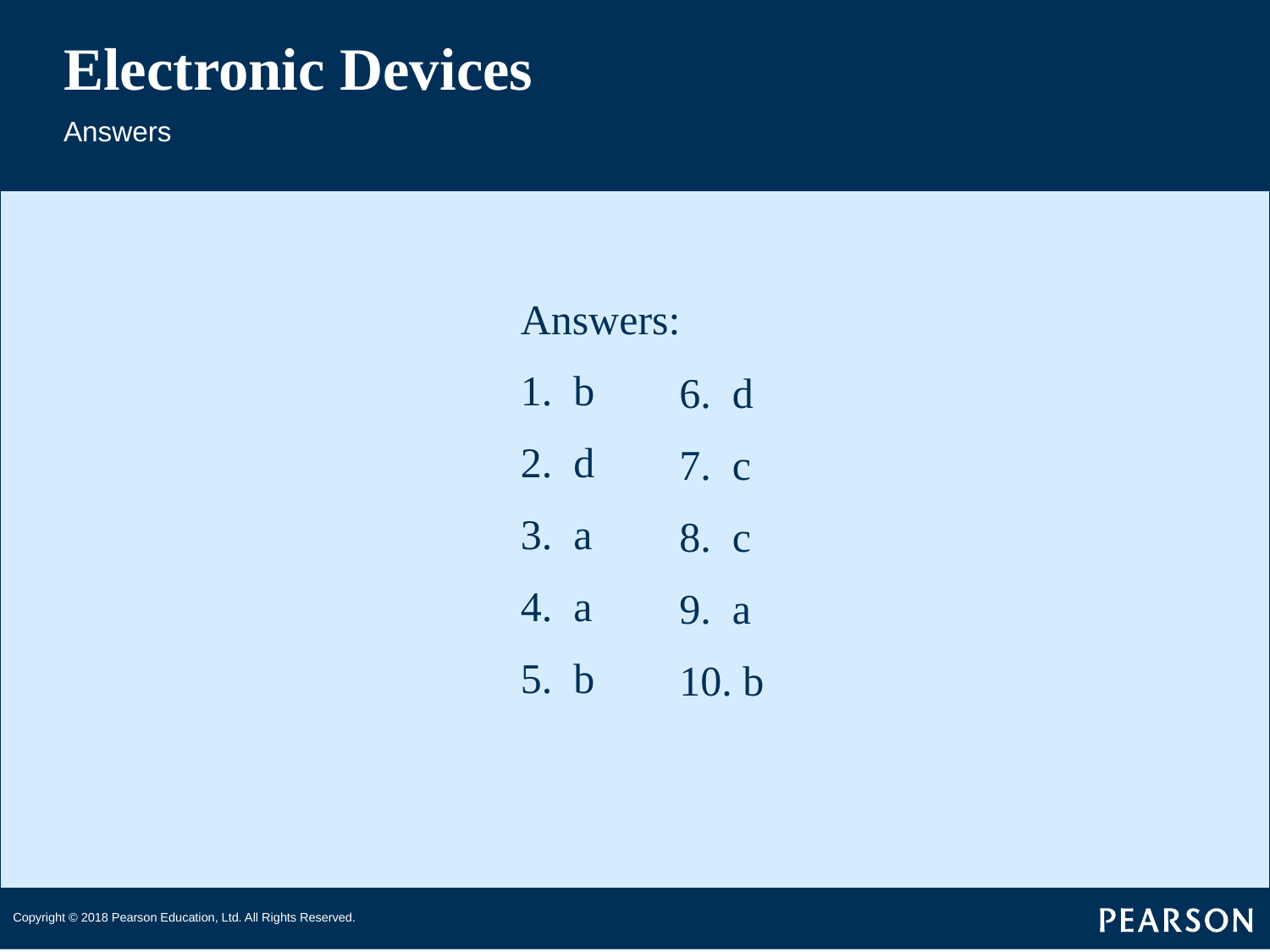

# Electronic Devices
Answers

Answers:
1.  b
2.  d
3.  a
4.  a
5.  b
6.  d
7.  c
8.  c
9.  a
10. b